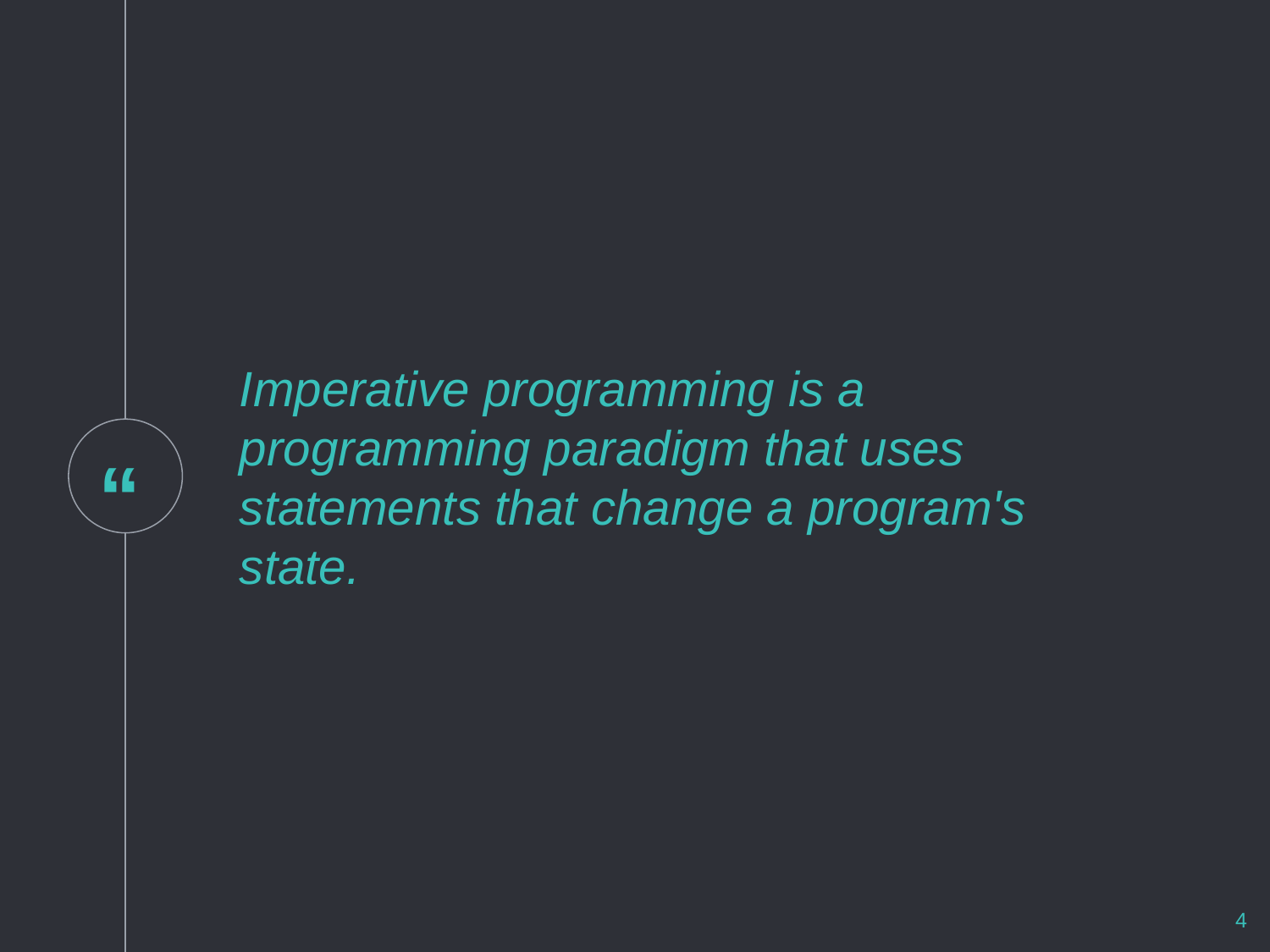

Imperative programming is a programming paradigm that uses statements that change a program's state.
4